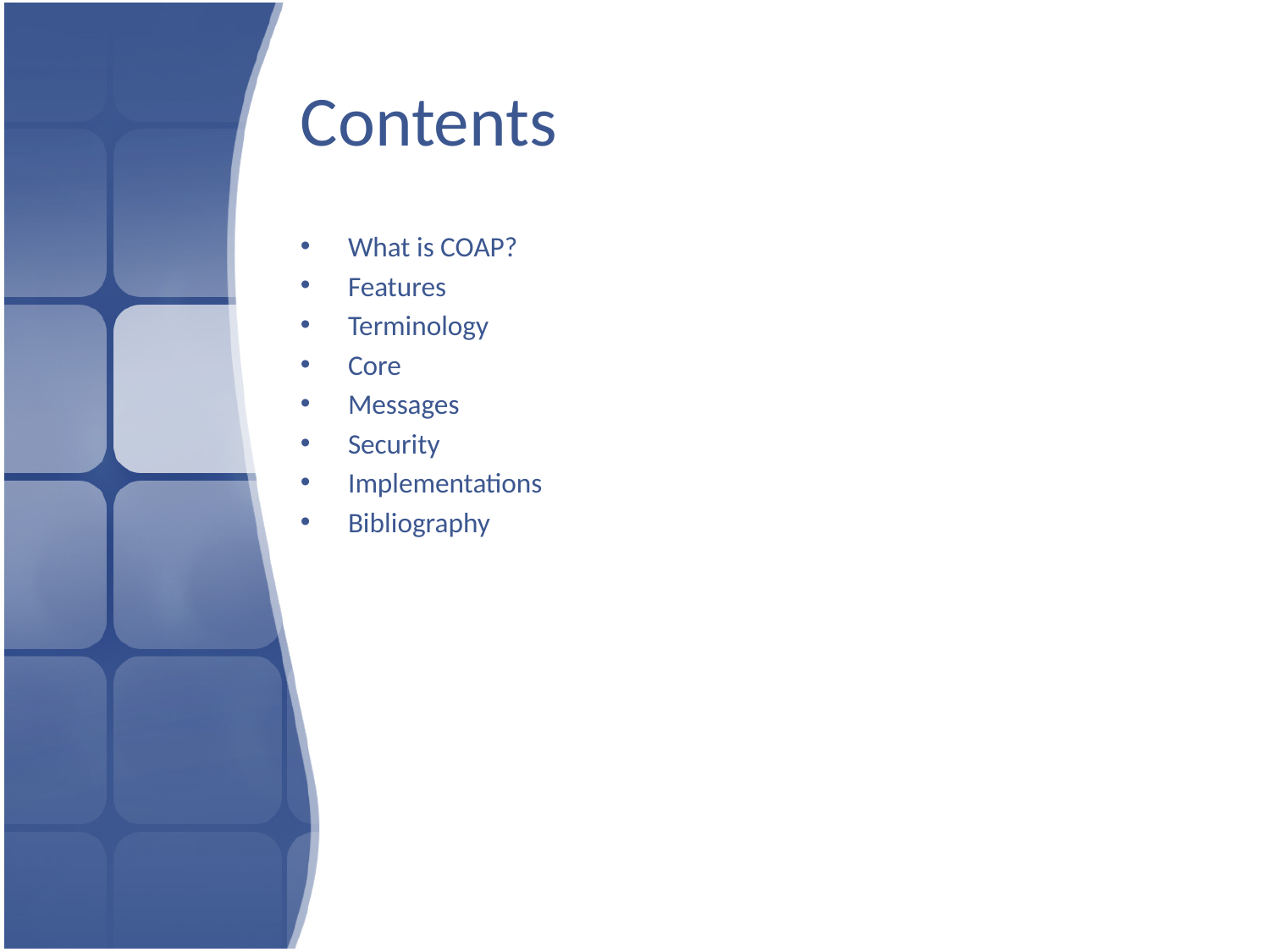

# Contents
What is COAP?
Features
Terminology
Core
Messages
Security
Implementations
Bibliography